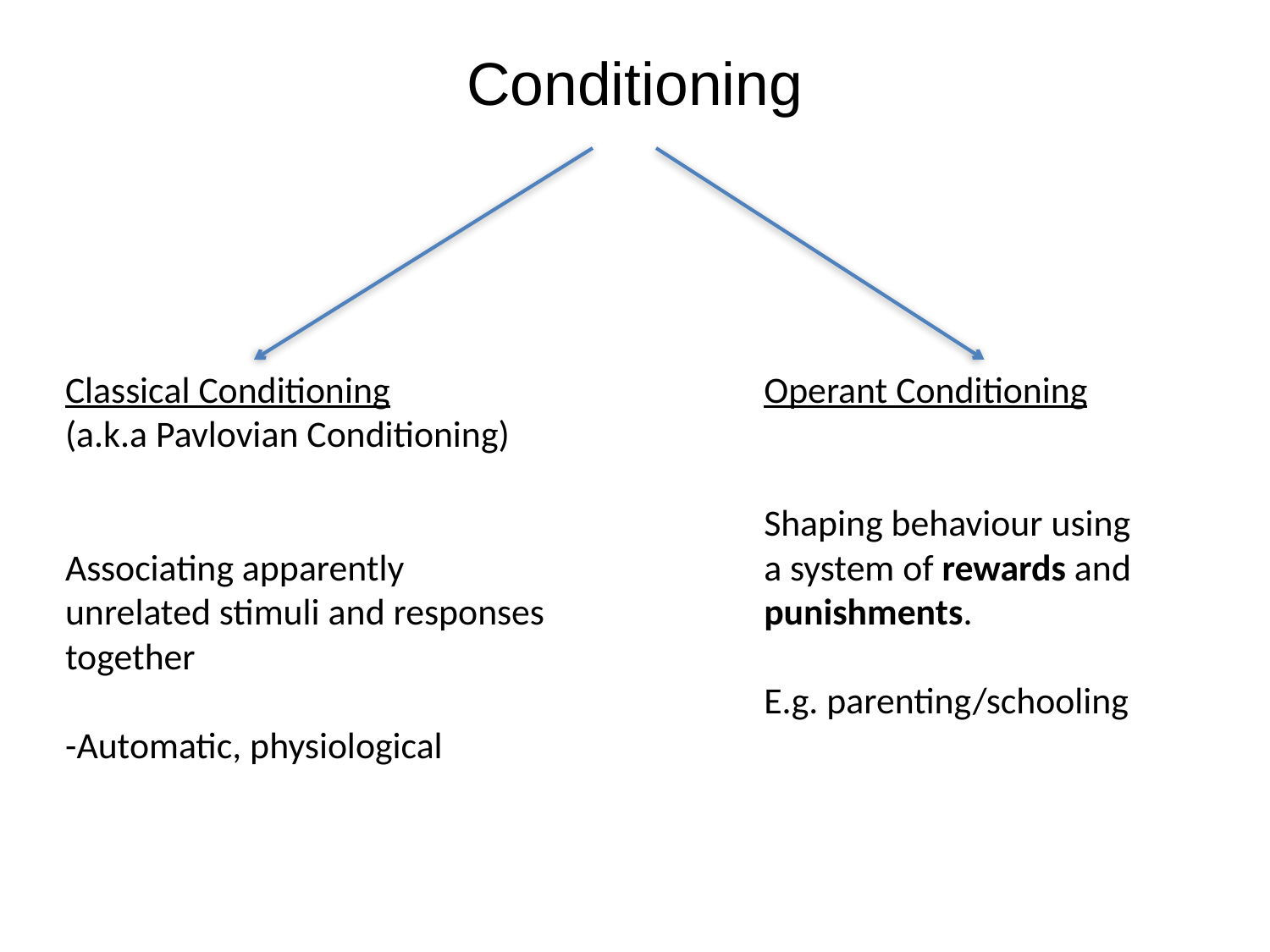

Conditioning

Classical Conditioning
(a.k.a Pavlovian Conditioning)

Associating apparently unrelated stimuli and responses together

-Automatic, physiological

Operant Conditioning

Shaping behaviour using a system of rewards and punishments.

E.g. parenting/schooling